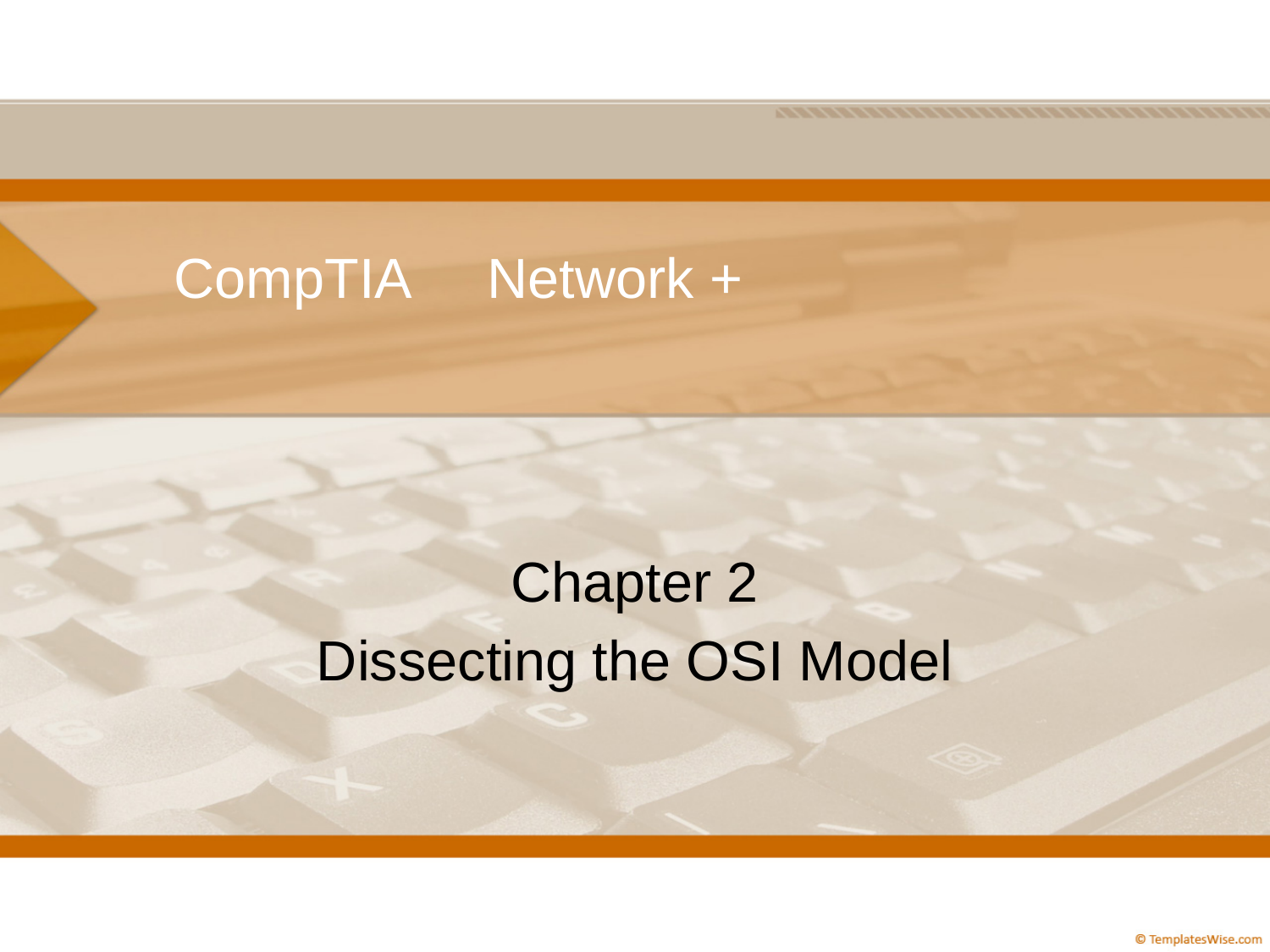

# CompTIA     Network +
Chapter 2
Dissecting the OSI Model